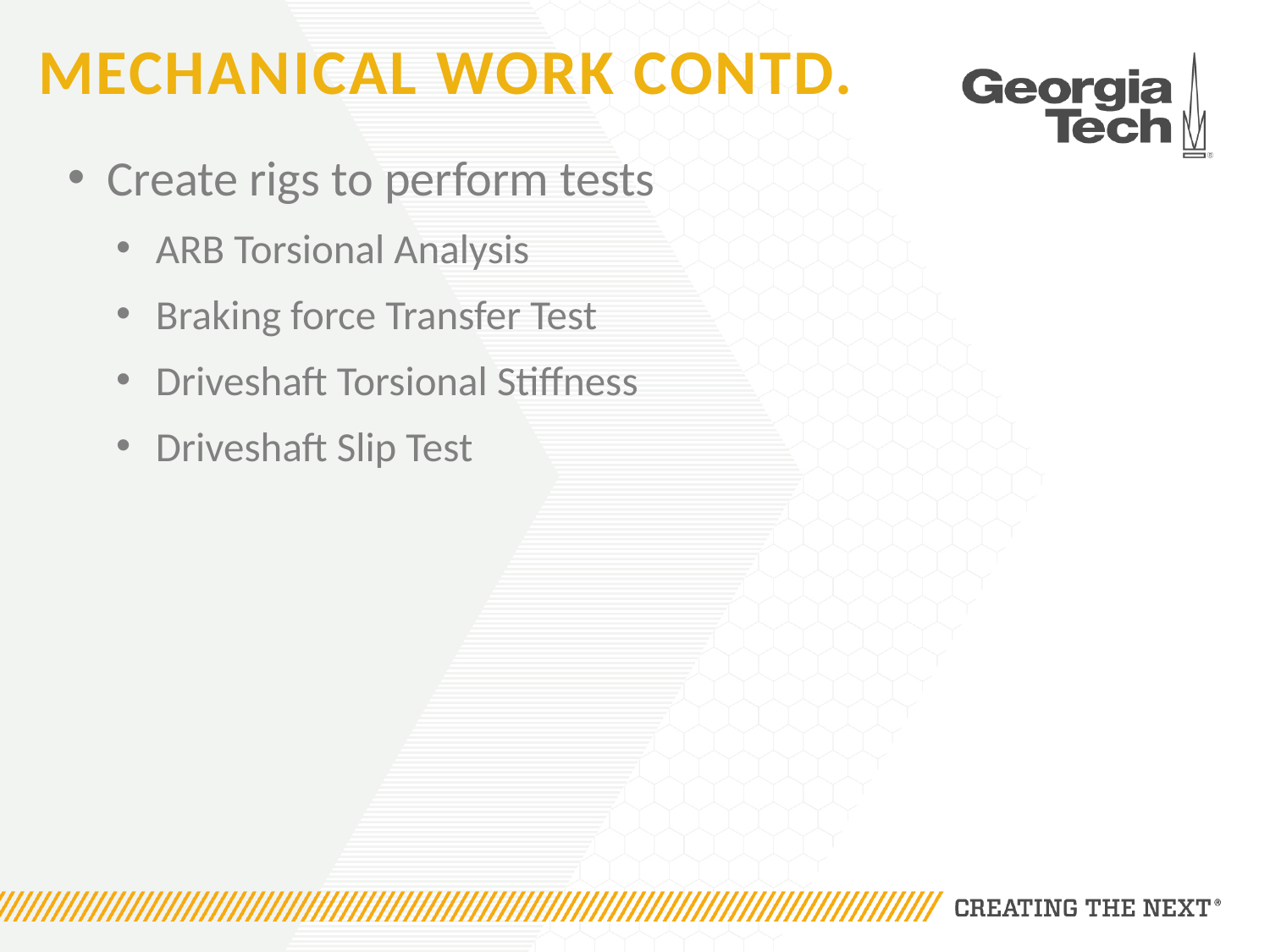

# Mechanical work Contd.
Create rigs to perform tests
ARB Torsional Analysis
Braking force Transfer Test
Driveshaft Torsional Stiffness
Driveshaft Slip Test